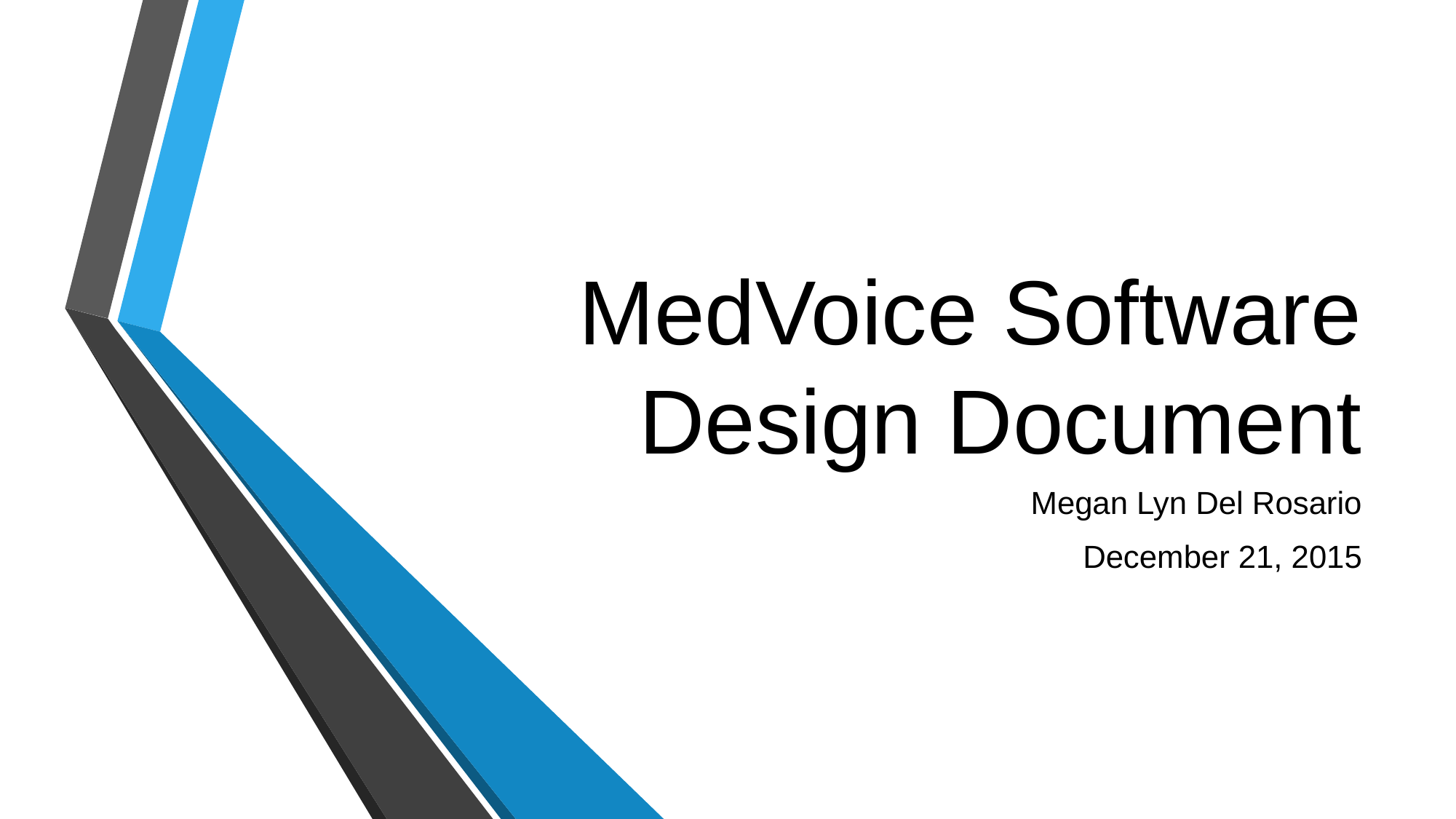

# MedVoice Software Design Document
Megan Lyn Del Rosario
December 21, 2015